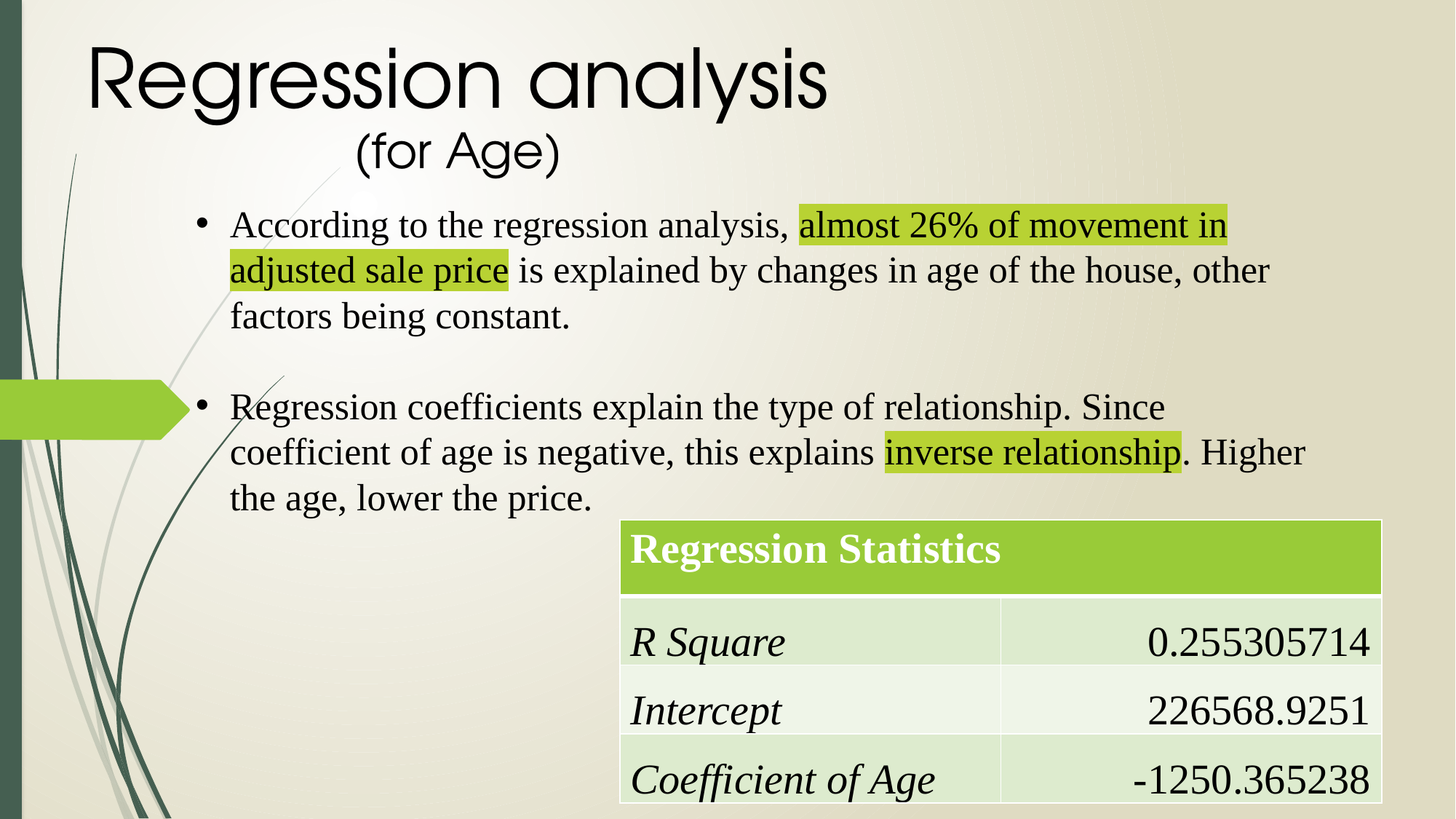

# Regression analysis
(for Age)
According to the regression analysis, almost 26% of movement in adjusted sale price is explained by changes in age of the house, other factors being constant.

Regression coefficients explain the type of relationship. Since coefficient of age is negative, this explains inverse relationship. Higher the age, lower the price.
| Regression Statistics |  |
| --- | --- |
| R Square | 0.255305714 |
| Intercept | 226568.9251 |
| Coefficient of Age | -1250.365238 |